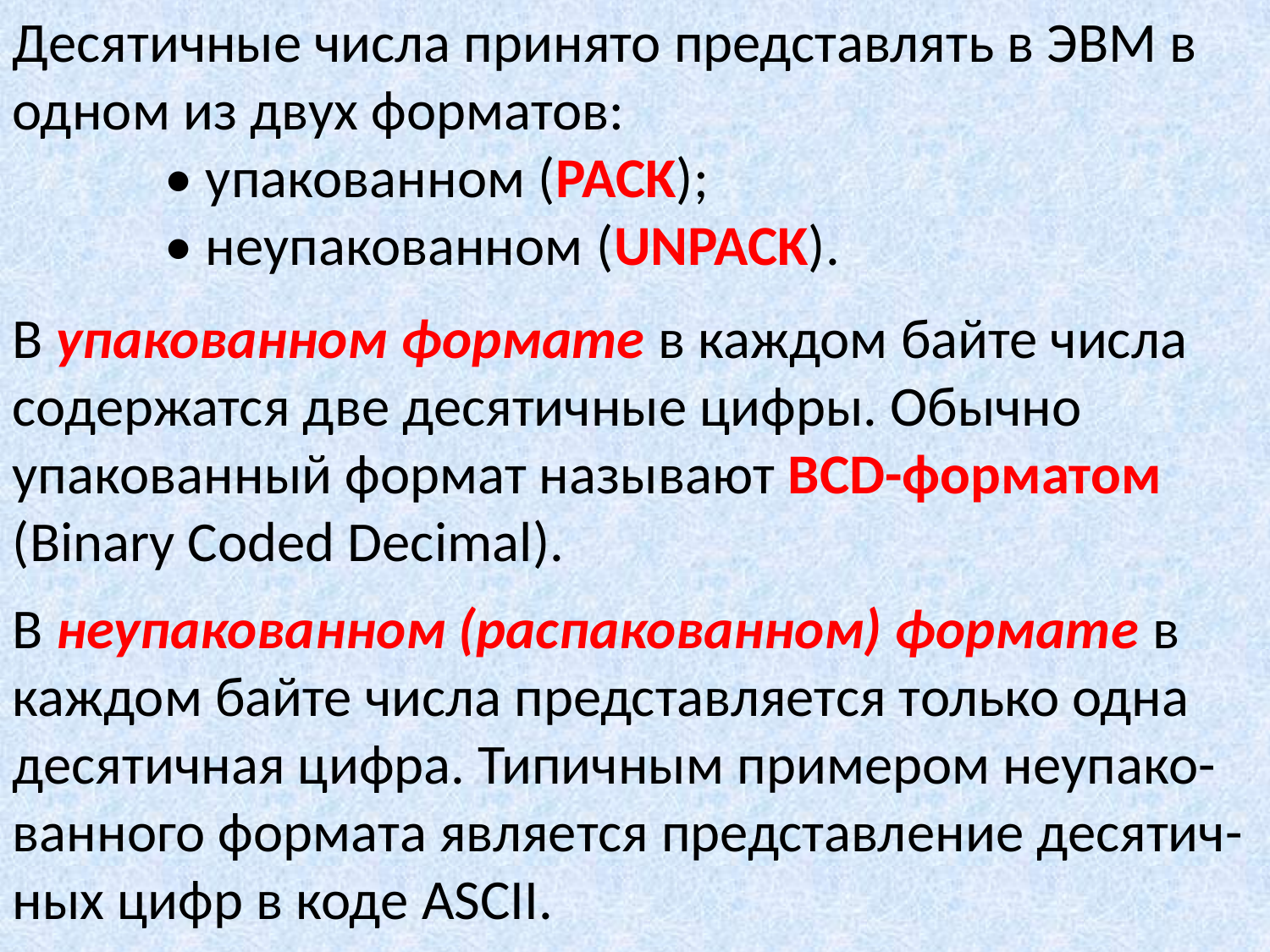

Десятичные числа принято представлять в ЭВМ в одном из двух форматов:
            • упакованном (PACK);
            • неупакованном (UNPACK).

В упакованном формате в каждом байте числа содержатся две десятичные цифры. Обычно упакованный формат называют BCD-форматом (Binary Coded Decimal).
В неупакованном (распакованном) формате в каждом байте числа представляется только одна десятичная цифра. Типичным примером неупако-ванного формата является представление десятич-ных цифр в коде ASCII.